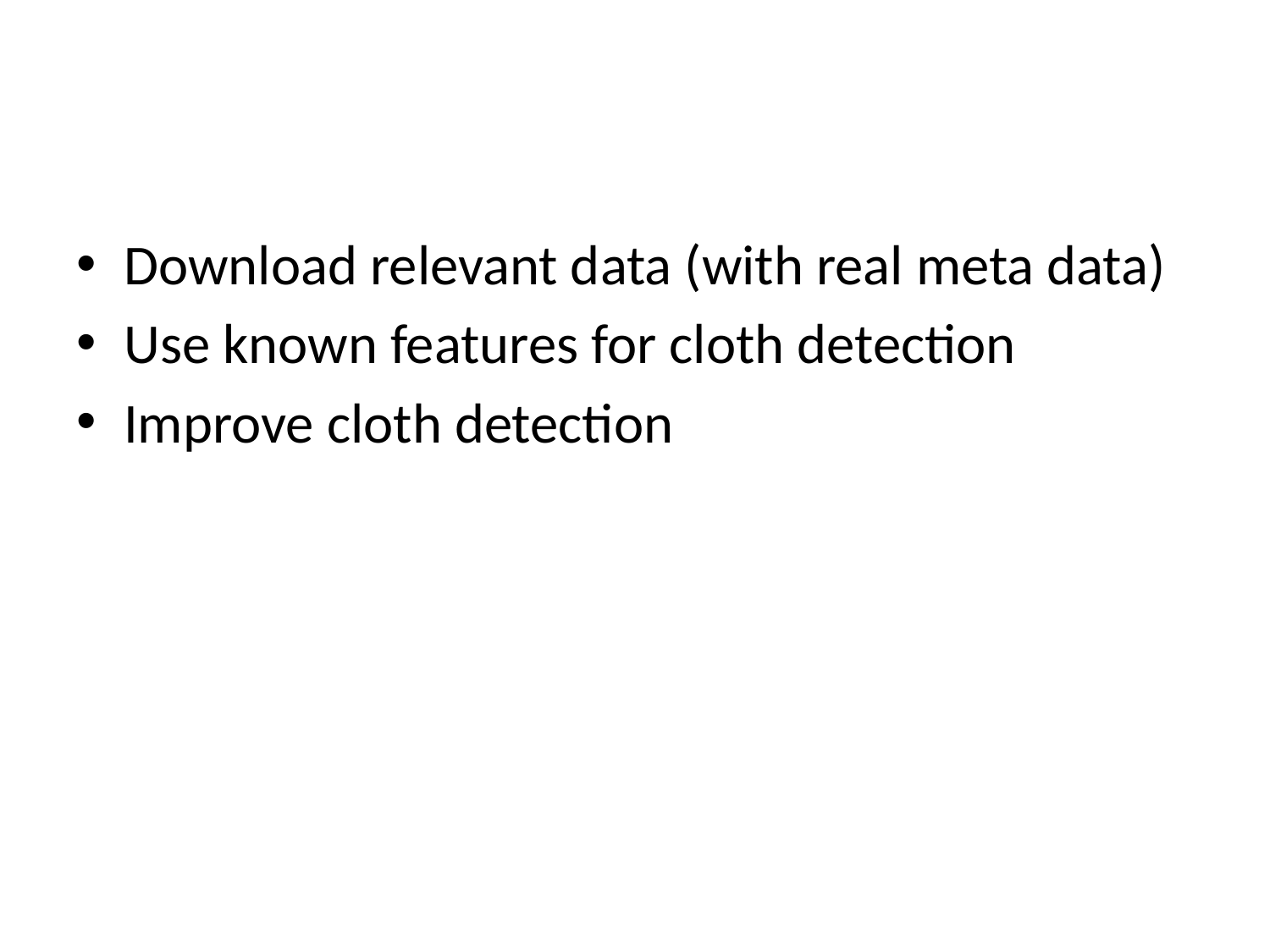

#
Download relevant data (with real meta data)
Use known features for cloth detection
Improve cloth detection